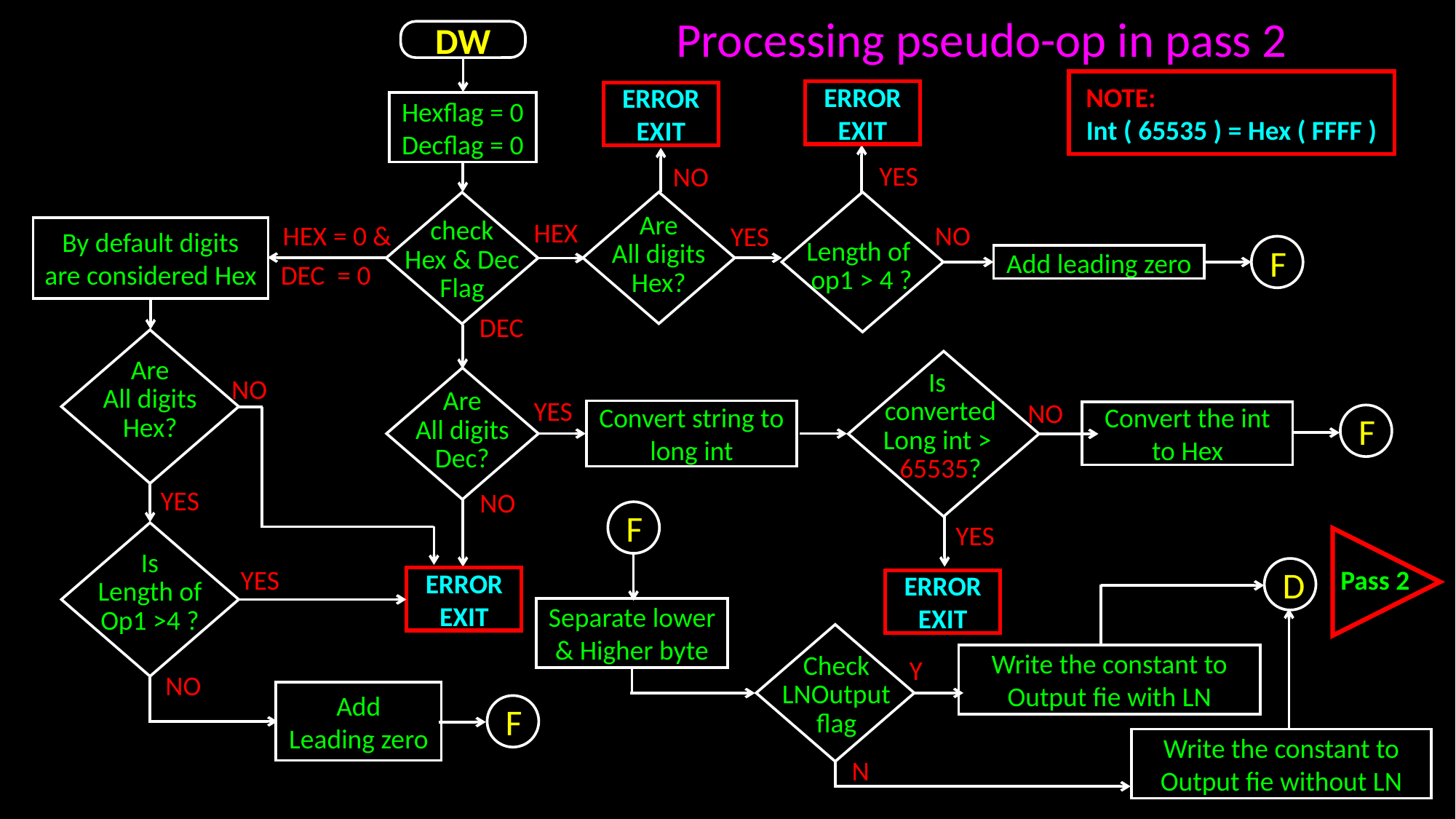

Processing pseudo-op in pass 2
DW
 NOTE:
Int ( 65535 ) = Hex ( FFFF )
ERROR
EXIT
ERROR
EXIT
Hexflag = 0
Decflag = 0
YES

Length of
op1 > 4 ?
NO

Are
All digits
Hex?

check
Hex & Dec
Flag
DEC
HEX
By default digits are considered Hex
NO
HEX = 0 &
YES
F
Add leading zero
DEC  = 0

Are
All digits
Hex?
YES

Is
 converted
Long int >
 65535?
YES

Are
All digits
Dec?
NO
NO
YES
NO
Convert string to long int
Convert the int to Hex
F
F

Is
Length of
Op1 >4 ?
YES

Pass 2
D
ERROR
EXIT
ERROR
EXIT
Separate lower & Higher byte

Check
LNOutput
flag
Y
Write the constant to Output fie with LN
NO
Add
Leading zero
F
Write the constant to Output fie without LN
N